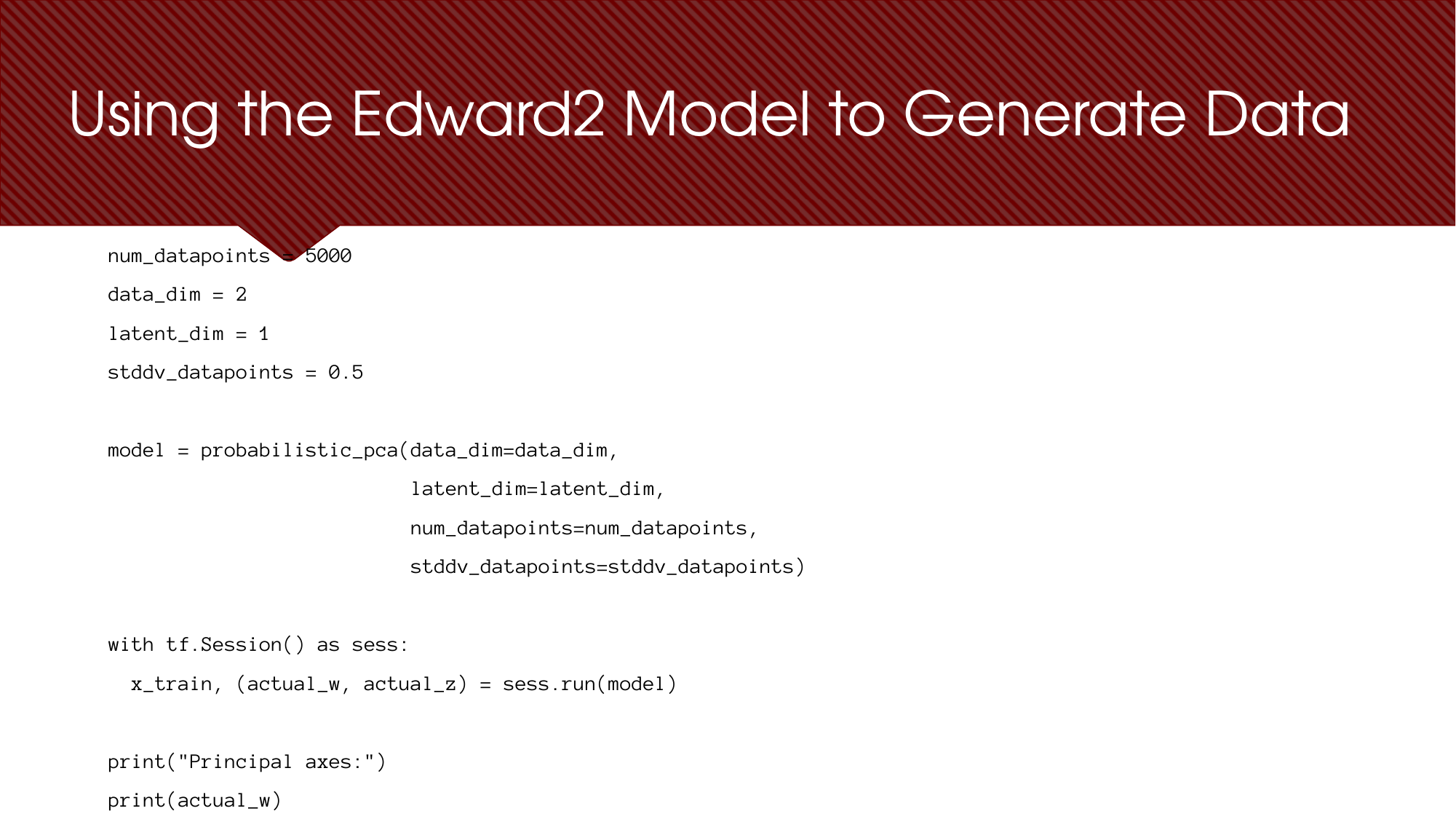

# Using the Edward2 Model to Generate Data
num_datapoints = 5000
data_dim = 2
latent_dim = 1
stddv_datapoints = 0.5

model = probabilistic_pca(data_dim=data_dim,
                          latent_dim=latent_dim,
                          num_datapoints=num_datapoints,
                          stddv_datapoints=stddv_datapoints)

with tf.Session() as sess:
  x_train, (actual_w, actual_z) = sess.run(model)

print("Principal axes:")
print(actual_w)